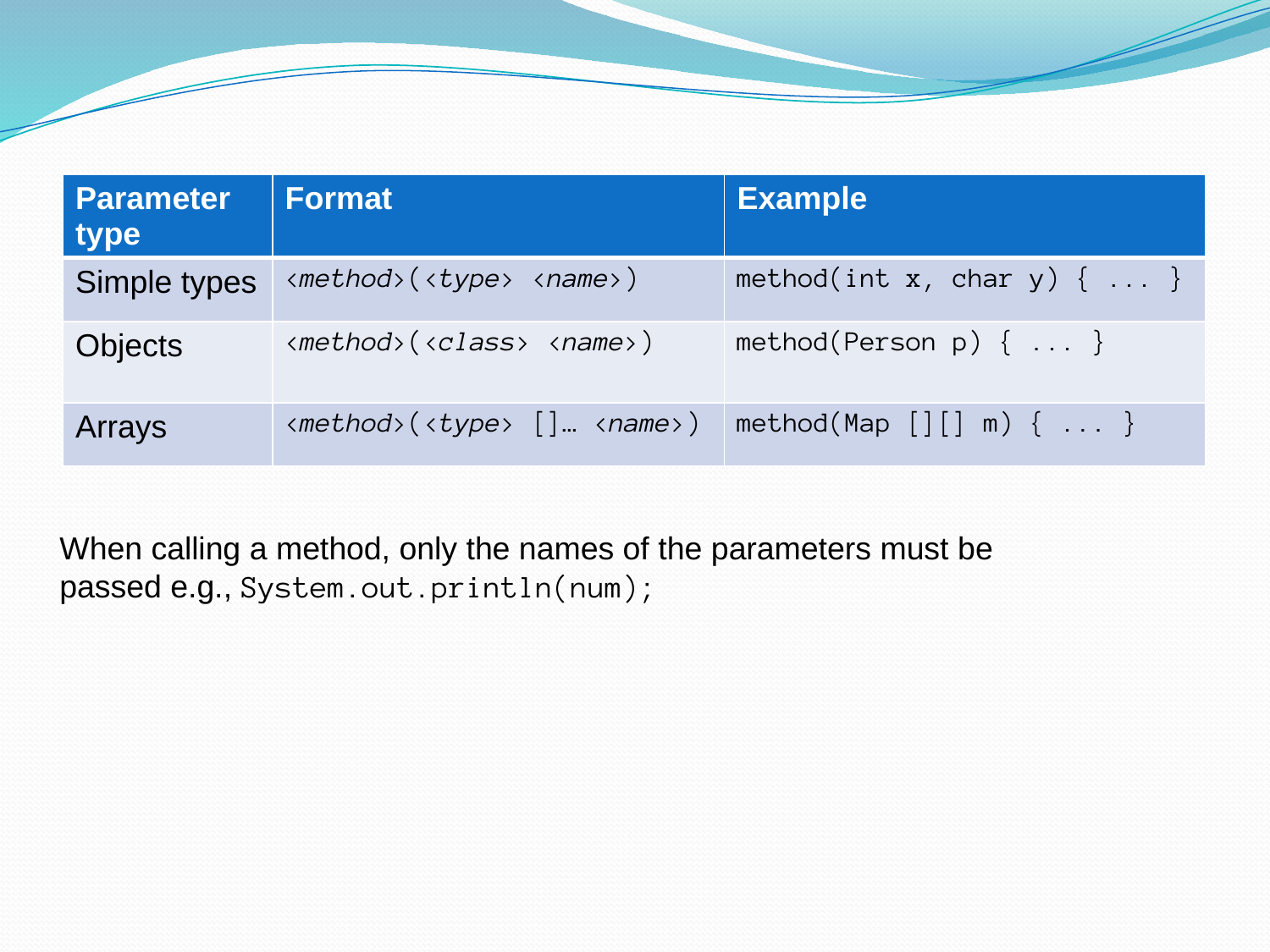

# Parameter Passing: Different Types
| Parameter type | Format | Example |
| --- | --- | --- |
| Simple types | <method>(<type> <name>) | method(int x, char y) { ... } |
| Objects | <method>(<class> <name>) | method(Person p) { ... } |
| Arrays | <method>(<type> []… <name>) | method(Map [][] m) { ... } |
When calling a method, only the names of the parameters must be passed e.g., System.out.println(num);